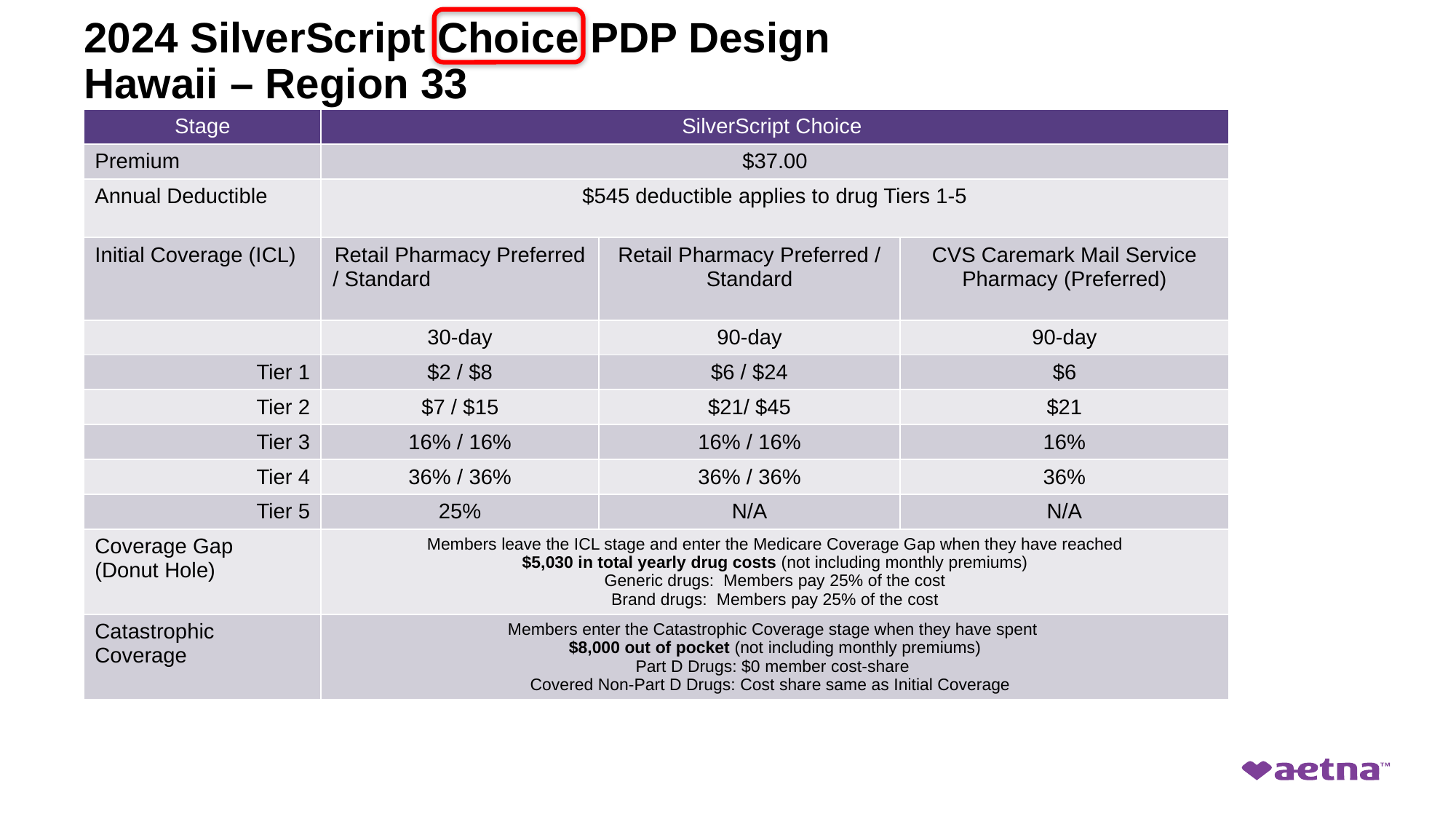

# 2024 SilverScript Choice PDP Design Hawaii – Region 33
| Stage | SilverScript Choice |  |  |
| --- | --- | --- | --- |
| Premium | $37.00 |  |  |
| Annual Deductible | $545 deductible applies to drug Tiers 1-5 |  |  |
| Initial Coverage (ICL) | Retail Pharmacy Preferred / Standard | Retail Pharmacy Preferred / Standard | CVS Caremark Mail Service Pharmacy (Preferred) |
|  | 30-day | 90-day | 90-day |
| Tier 1 | $2 / $8 | $6 / $24 | $6 |
| Tier 2 | $7 / $15 | $21/ $45 | $21 |
| Tier 3 | 16% / 16% | 16% / 16% | 16% |
| Tier 4 | 36% / 36% | 36% / 36% | 36% |
| Tier 5 | 25% | N/A | N/A |
| Coverage Gap (Donut Hole) | Members leave the ICL stage and enter the Medicare Coverage Gap when they have reached $5,030 in total yearly drug costs (not including monthly premiums) Generic drugs: Members pay 25% of the cost Brand drugs: Members pay 25% of the cost |  |  |
| Catastrophic Coverage | Members enter the Catastrophic Coverage stage when they have spent $8,000 out of pocket (not including monthly premiums) Part D Drugs: $0 member cost-share Covered Non-Part D Drugs: Cost share same as Initial Coverage |  |  |